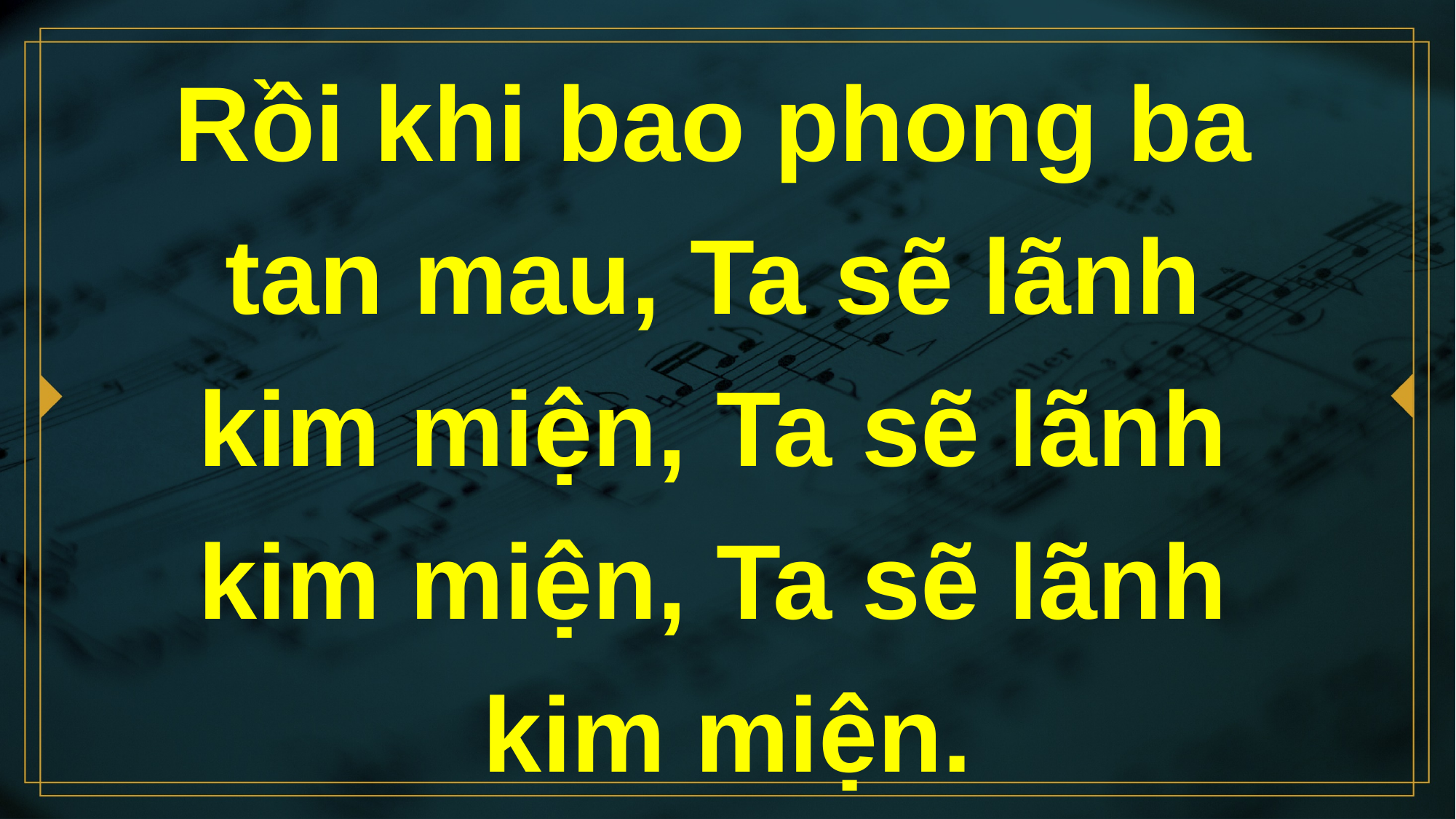

# Rồi khi bao phong ba tan mau, Ta sẽ lãnh kim miện, Ta sẽ lãnh kim miện, Ta sẽ lãnh kim miện.